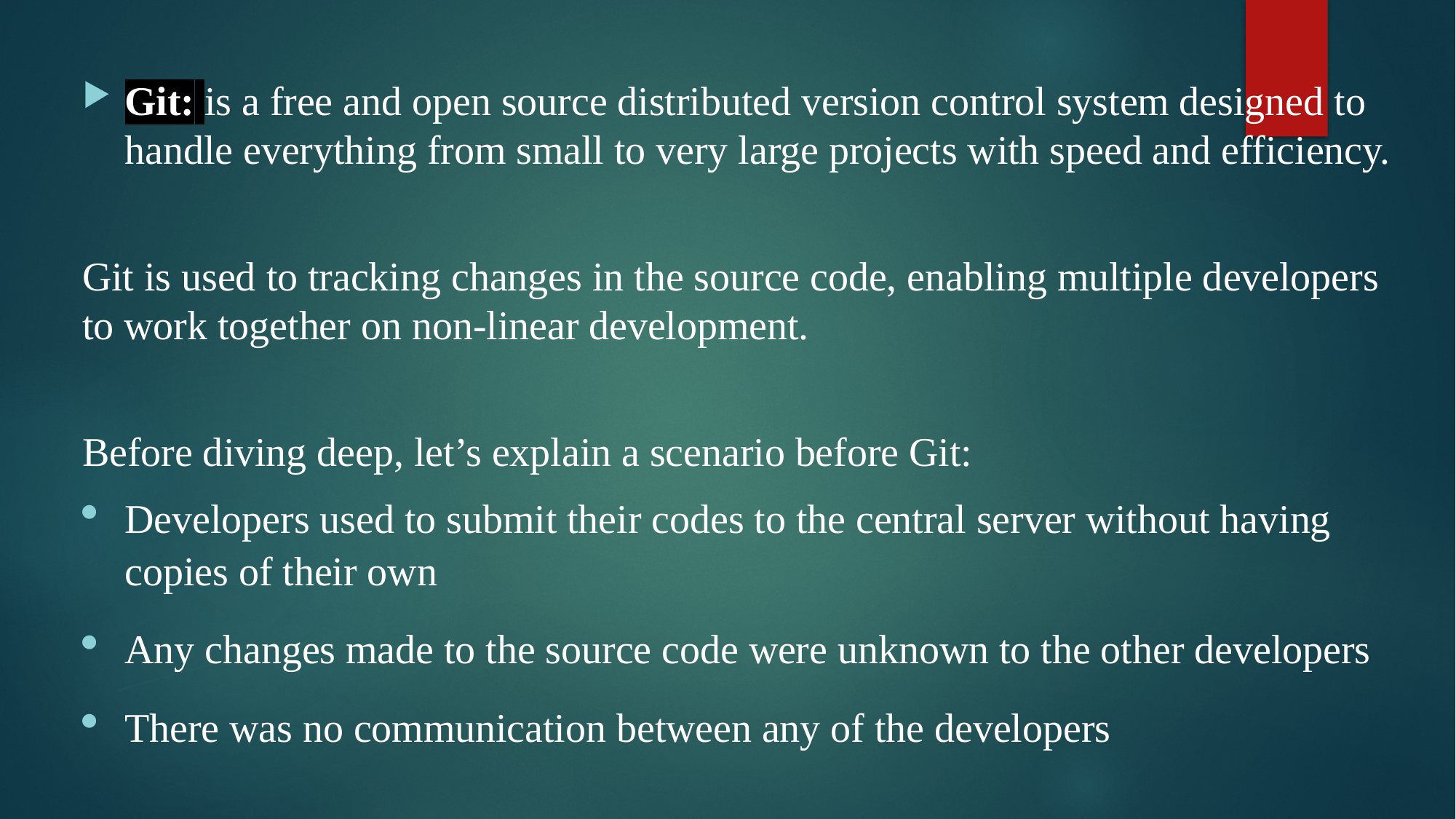

Git: is a free and open source distributed version control system designed to handle everything from small to very large projects with speed and efficiency.

Git is used to tracking changes in the source code, enabling multiple developers to work together on non-linear development.

Before diving deep, let’s explain a scenario before Git:
Developers used to submit their codes to the central server without having copies of their own
Any changes made to the source code were unknown to the other developers
There was no communication between any of the developers